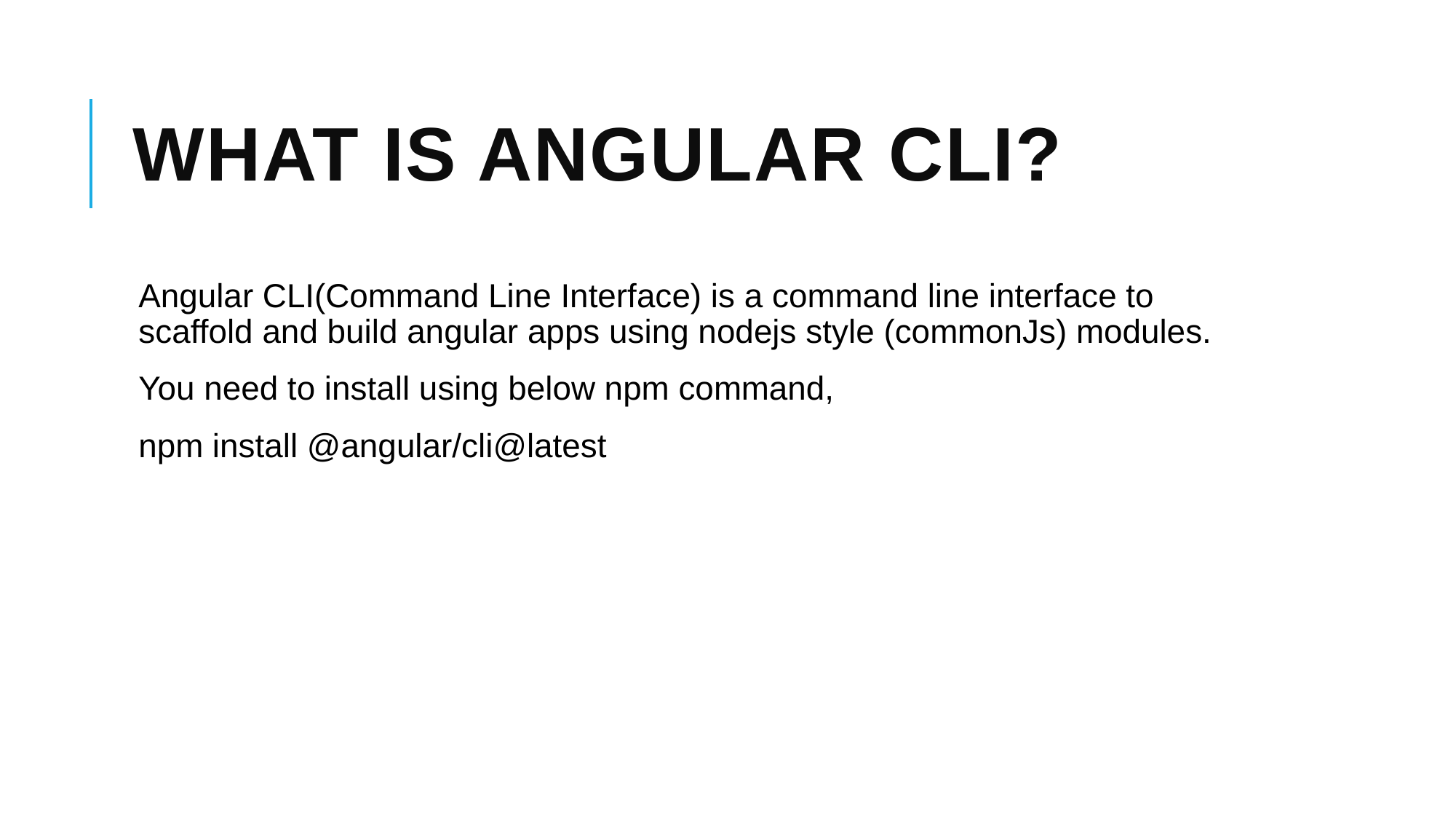

# What is angular CLI?
Angular CLI(Command Line Interface) is a command line interface to scaffold and build angular apps using nodejs style (commonJs) modules.
You need to install using below npm command,
npm install @angular/cli@latest